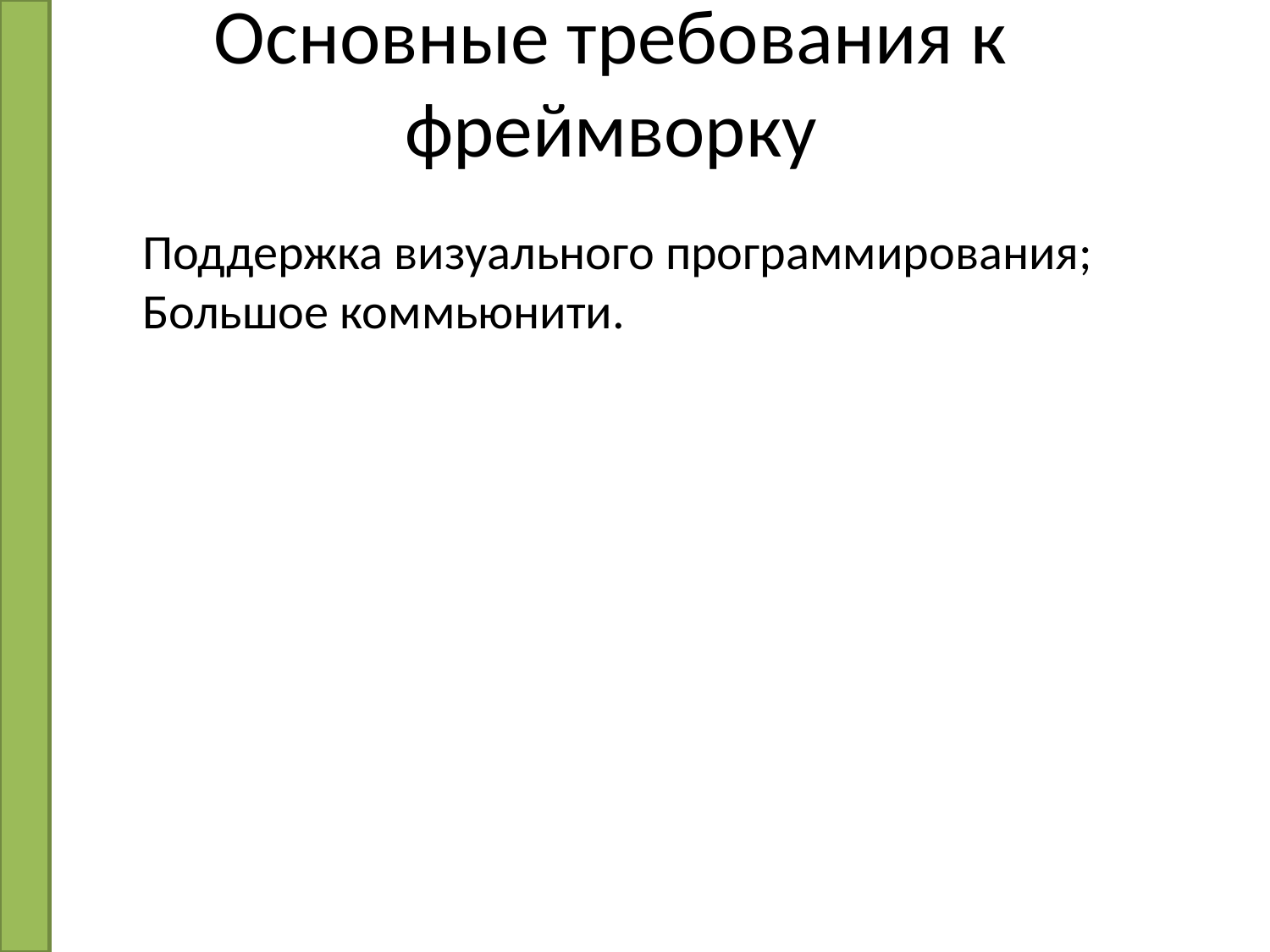

# Основные требования к фреймворку
Поддержка визуального программирования;
Большое коммьюнити.